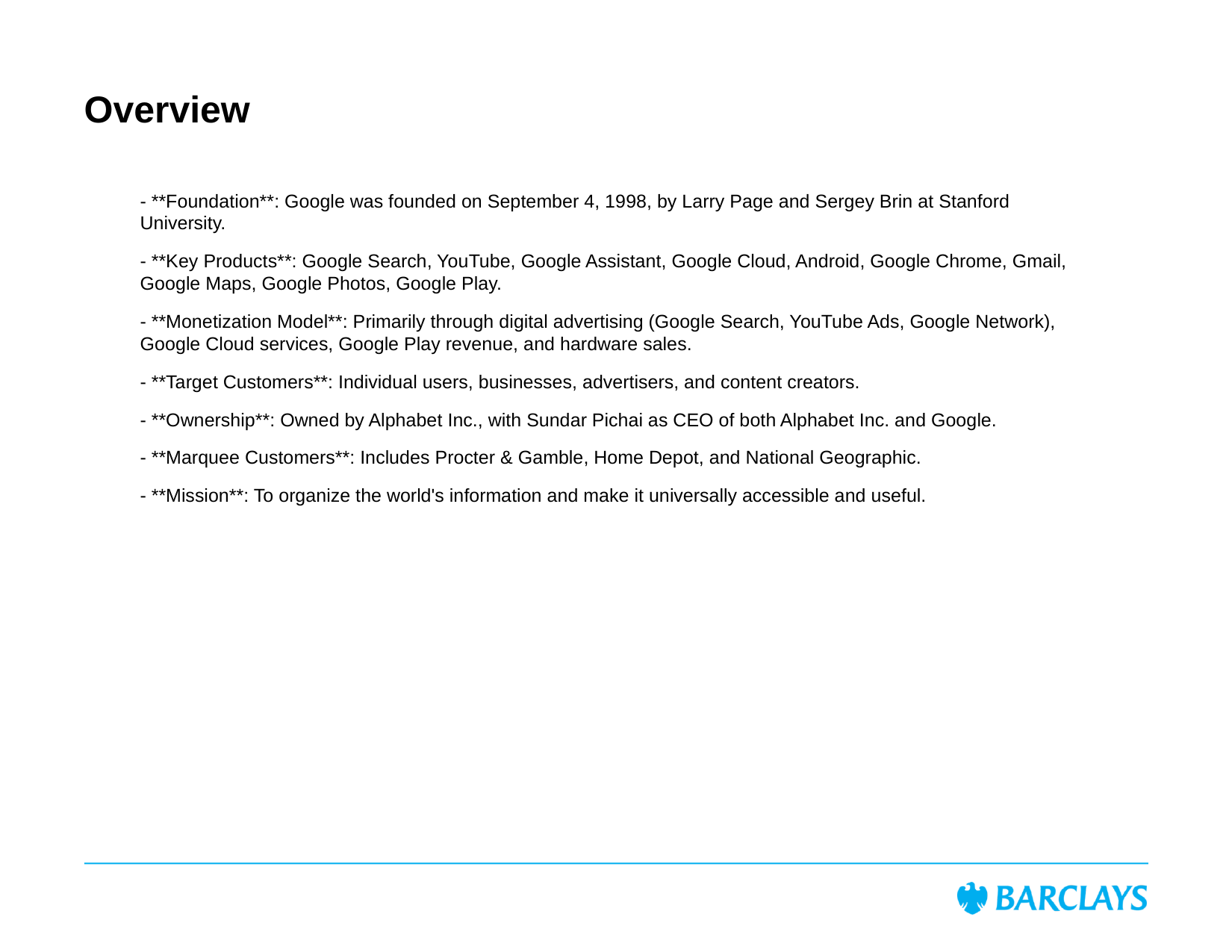

# Overview
- **Foundation**: Google was founded on September 4, 1998, by Larry Page and Sergey Brin at Stanford University.
- **Key Products**: Google Search, YouTube, Google Assistant, Google Cloud, Android, Google Chrome, Gmail, Google Maps, Google Photos, Google Play.
- **Monetization Model**: Primarily through digital advertising (Google Search, YouTube Ads, Google Network), Google Cloud services, Google Play revenue, and hardware sales.
- **Target Customers**: Individual users, businesses, advertisers, and content creators.
- **Ownership**: Owned by Alphabet Inc., with Sundar Pichai as CEO of both Alphabet Inc. and Google.
- **Marquee Customers**: Includes Procter & Gamble, Home Depot, and National Geographic.
- **Mission**: To organize the world's information and make it universally accessible and useful.